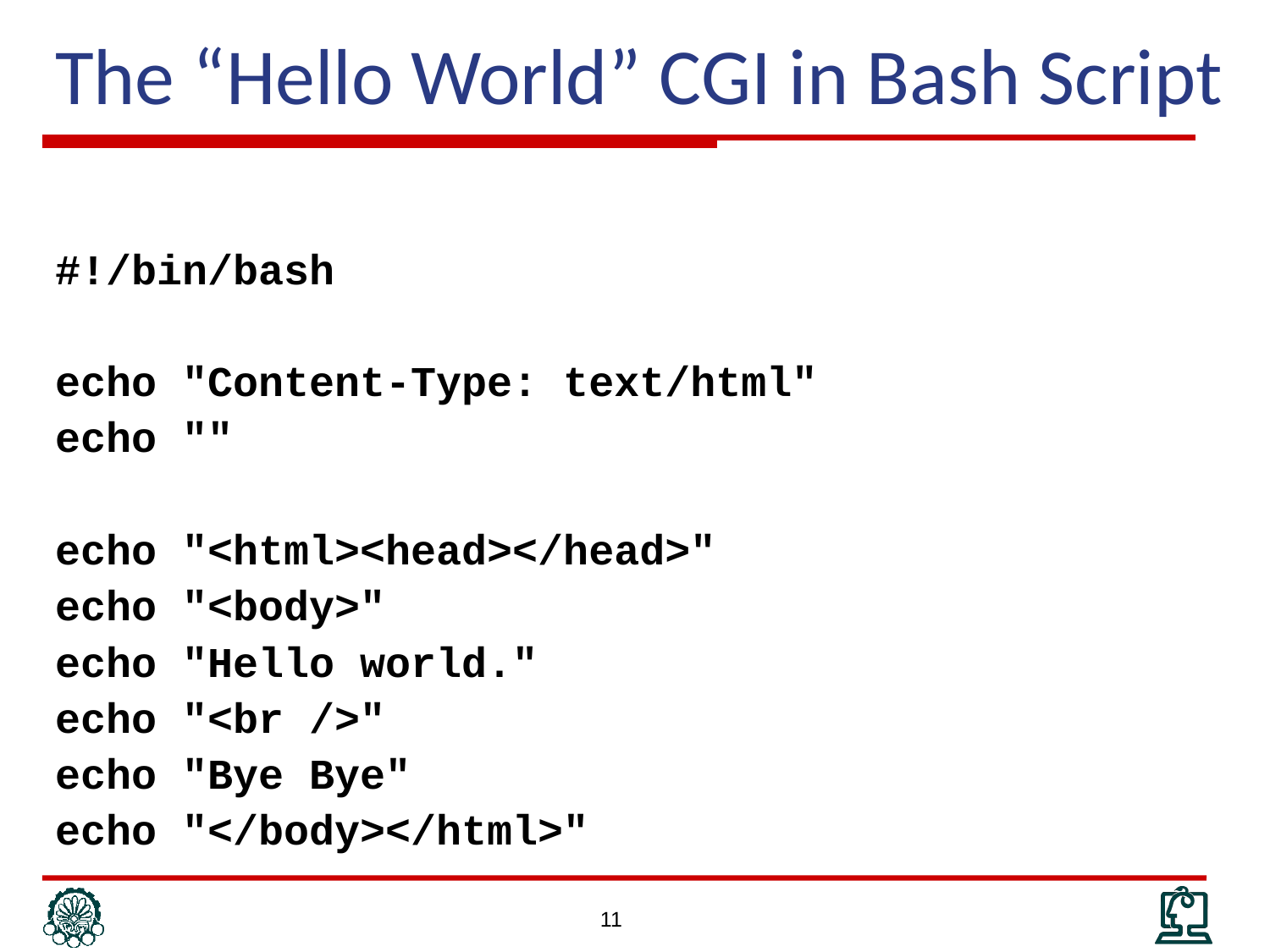

# The “Hello World” CGI in Bash Script

#!/bin/bash

echo "Content-Type: text/html"
echo ""

echo "<html><head></head>"
echo "<body>"
echo "Hello world."
echo "<br />"
echo "Bye Bye"
echo "</body></html>"

11